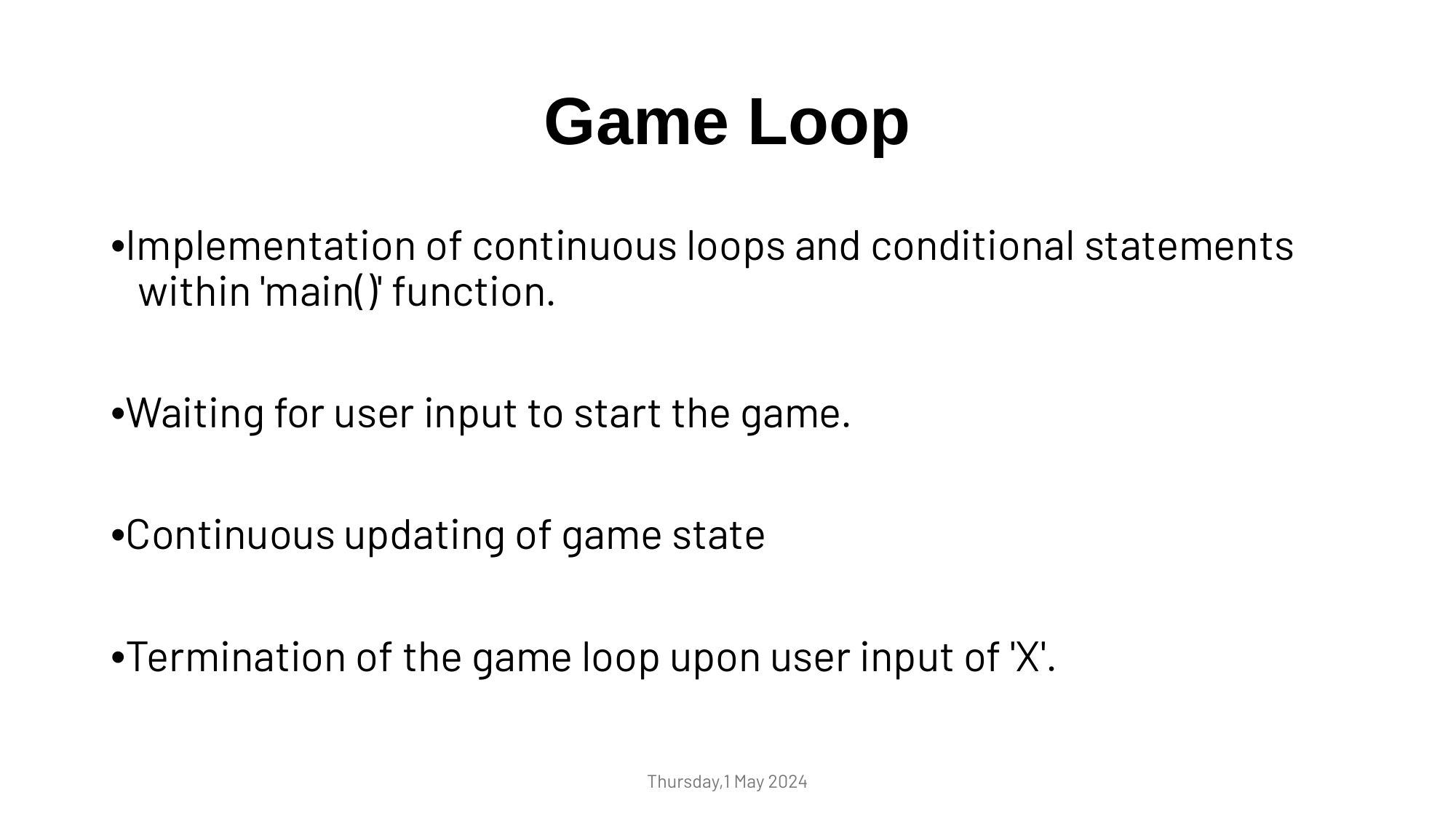

# Game Loop
•Implementation of continuous loops and conditional statements within 'main()' function.

•Waiting for user input to start the game.

•Continuous updating of game state

•Termination of the game loop upon user input of 'X'.

Thursday,1 May 2024